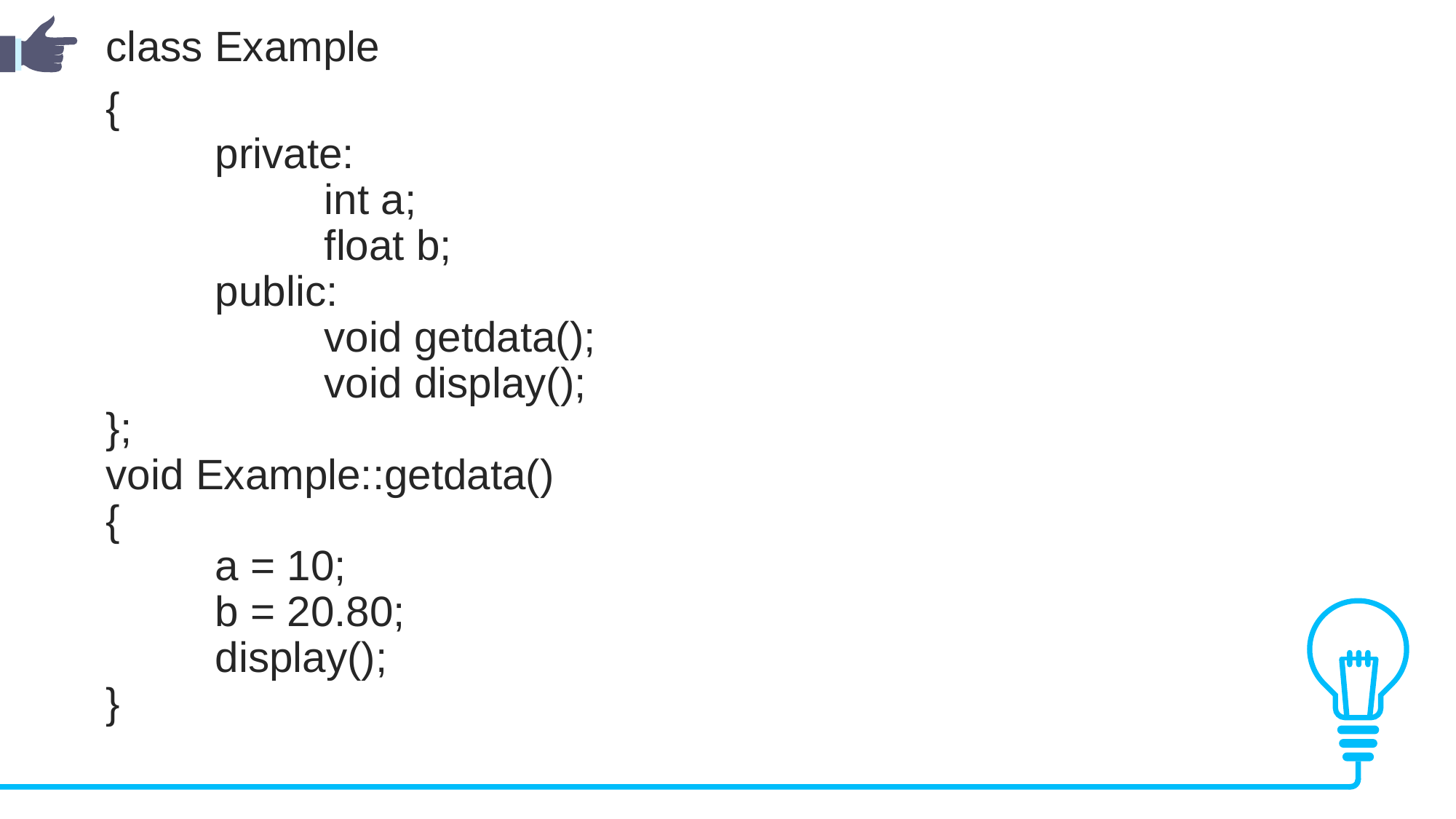

class Example
{
	private:
		int a;
		float b;
	public:
		void getdata();
		void display();
};
void Example::getdata()
{
	a = 10;
	b = 20.80;
	display();
}